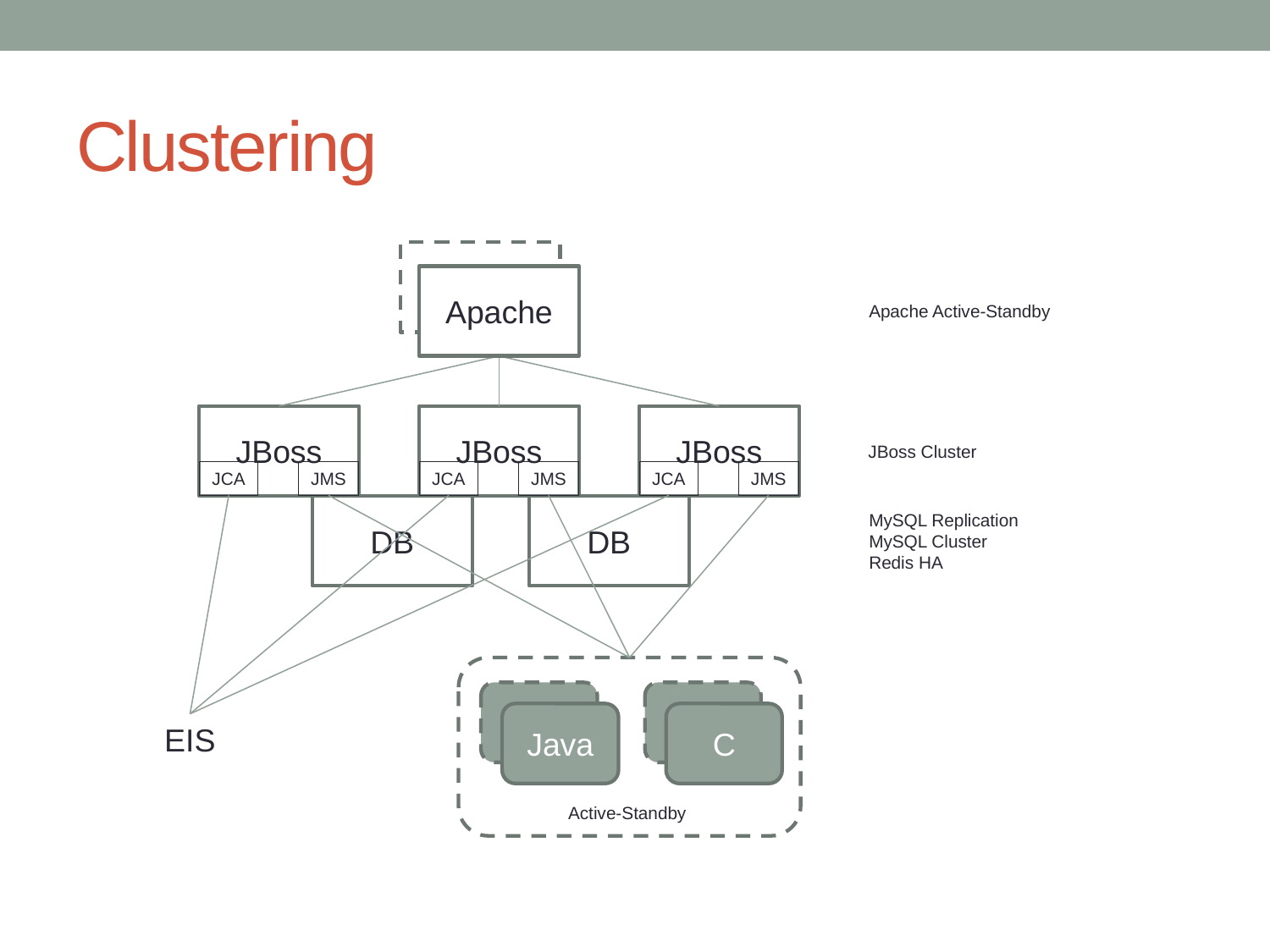

# Clustering

Apache
Apache Active-Standby
JBoss
JBoss
JBoss
JBoss Cluster
JCA
JCA
JMS
JCA
JMS
JMS
DB
DB
MySQL Replication
MySQL Cluster
Redis HA

Java
C
Java
C
EIS
Active-Standby